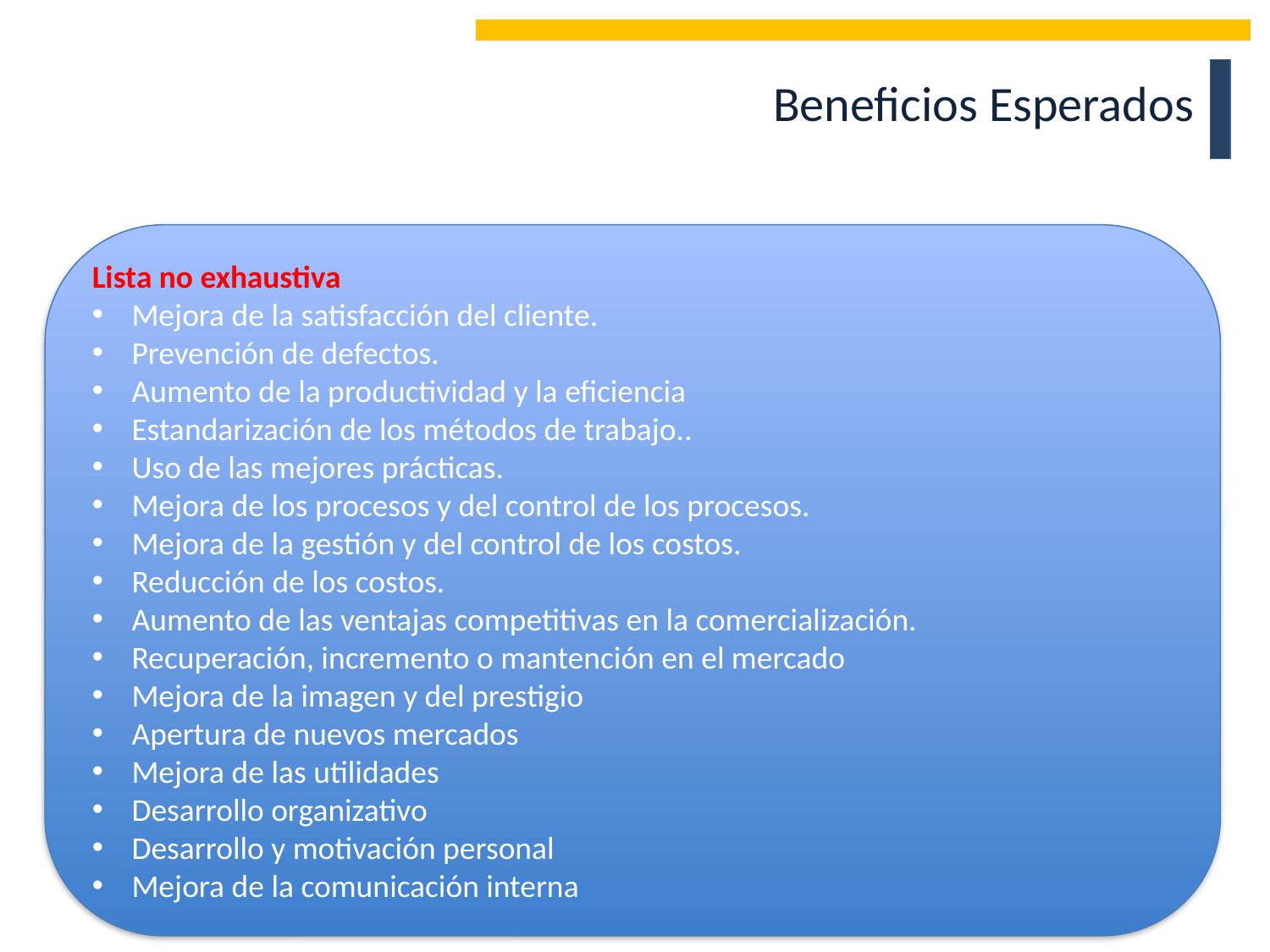

Beneficios Esperados
Lista no exhaustiva
Mejora de la satisfacción del cliente.
Prevención de defectos.
Aumento de la productividad y la eficiencia
Estandarización de los métodos de trabajo..
Uso de las mejores prácticas.
Mejora de los procesos y del control de los procesos.
Mejora de la gestión y del control de los costos.
Reducción de los costos.
Aumento de las ventajas competitivas en la comercialización.
Recuperación, incremento o mantención en el mercado
Mejora de la imagen y del prestigio
Apertura de nuevos mercados
Mejora de las utilidades
Desarrollo organizativo
Desarrollo y motivación personal
Mejora de la comunicación interna